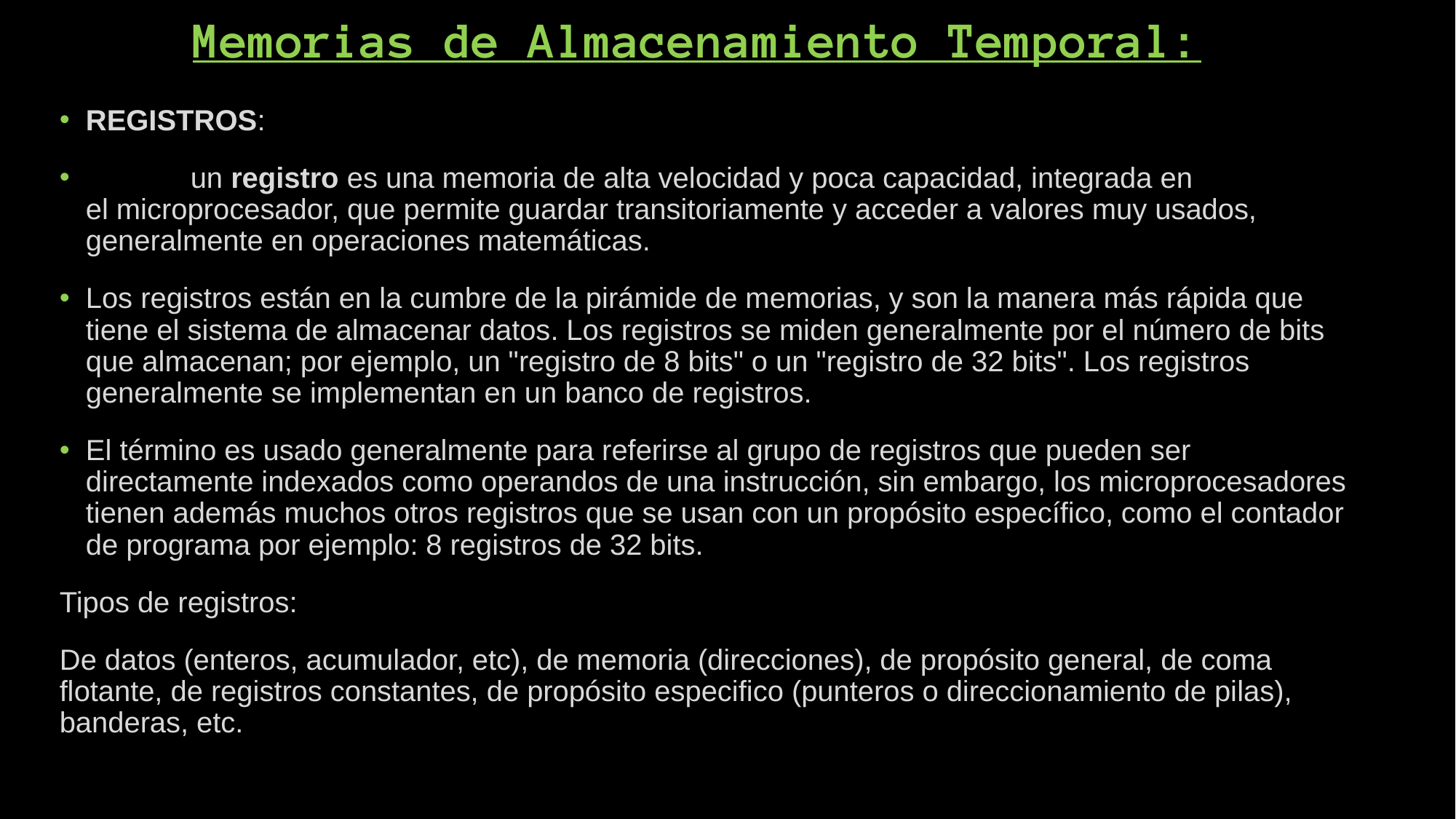

# Memorias de Almacenamiento Temporal:
REGISTROS:
	un registro es una memoria de alta velocidad y poca capacidad, integrada en el microprocesador, que permite guardar transitoriamente y acceder a valores muy usados, generalmente en operaciones matemáticas.
Los registros están en la cumbre de la pirámide de memorias, y son la manera más rápida que tiene el sistema de almacenar datos. Los registros se miden generalmente por el número de bits que almacenan; por ejemplo, un "registro de 8 bits" o un "registro de 32 bits". Los registros generalmente se implementan en un banco de registros.
El término es usado generalmente para referirse al grupo de registros que pueden ser directamente indexados como operandos de una instrucción, sin embargo, los microprocesadores tienen además muchos otros registros que se usan con un propósito específico, como el contador de programa por ejemplo: 8 registros de 32 bits.
Tipos de registros:
De datos (enteros, acumulador, etc), de memoria (direcciones), de propósito general, de coma flotante, de registros constantes, de propósito especifico (punteros o direccionamiento de pilas), banderas, etc.